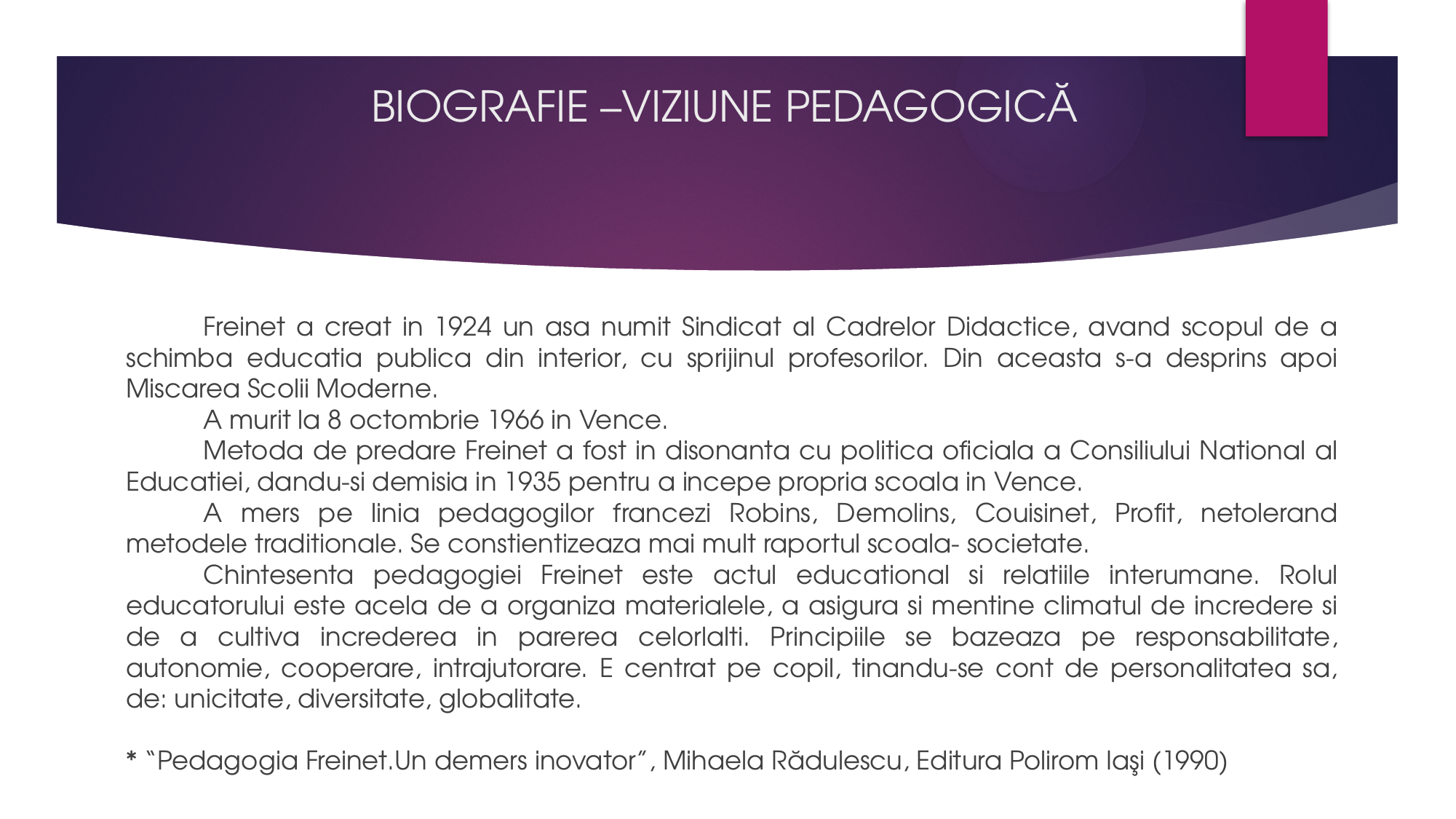

# BIOGRAFIE –VIZIUNE PEDAGOGICĂ

	Freinet a creat in 1924 un asa numit Sindicat al Cadrelor Didactice, avand scopul de a schimba educatia publica din interior, cu sprijinul profesorilor. Din aceasta s-a desprins apoi Miscarea Scolii Moderne.
	A murit la 8 octombrie 1966 in Vence.
	Metoda de predare Freinet a fost in disonanta cu politica oficiala a Consiliului National al Educatiei, dandu-si demisia in 1935 pentru a incepe propria scoala in Vence.
	A mers pe linia pedagogilor francezi Robins, Demolins, Couisinet, Profit, netolerand metodele traditionale. Se constientizeaza mai mult raportul scoala- societate.
	Chintesenta pedagogiei Freinet este actul educational si relatiile interumane. Rolul educatorului este acela de a organiza materialele, a asigura si mentine climatul de incredere si de a cultiva increderea in parerea celorlalti. Principiile se bazeaza pe responsabilitate, autonomie, cooperare, intrajutorare. E centrat pe copil, tinandu-se cont de personalitatea sa, de: unicitate, diversitate, globalitate.

* “Pedagogia Freinet.Un demers inovator”, Mihaela Rădulescu, Editura Polirom Iaşi (1990)